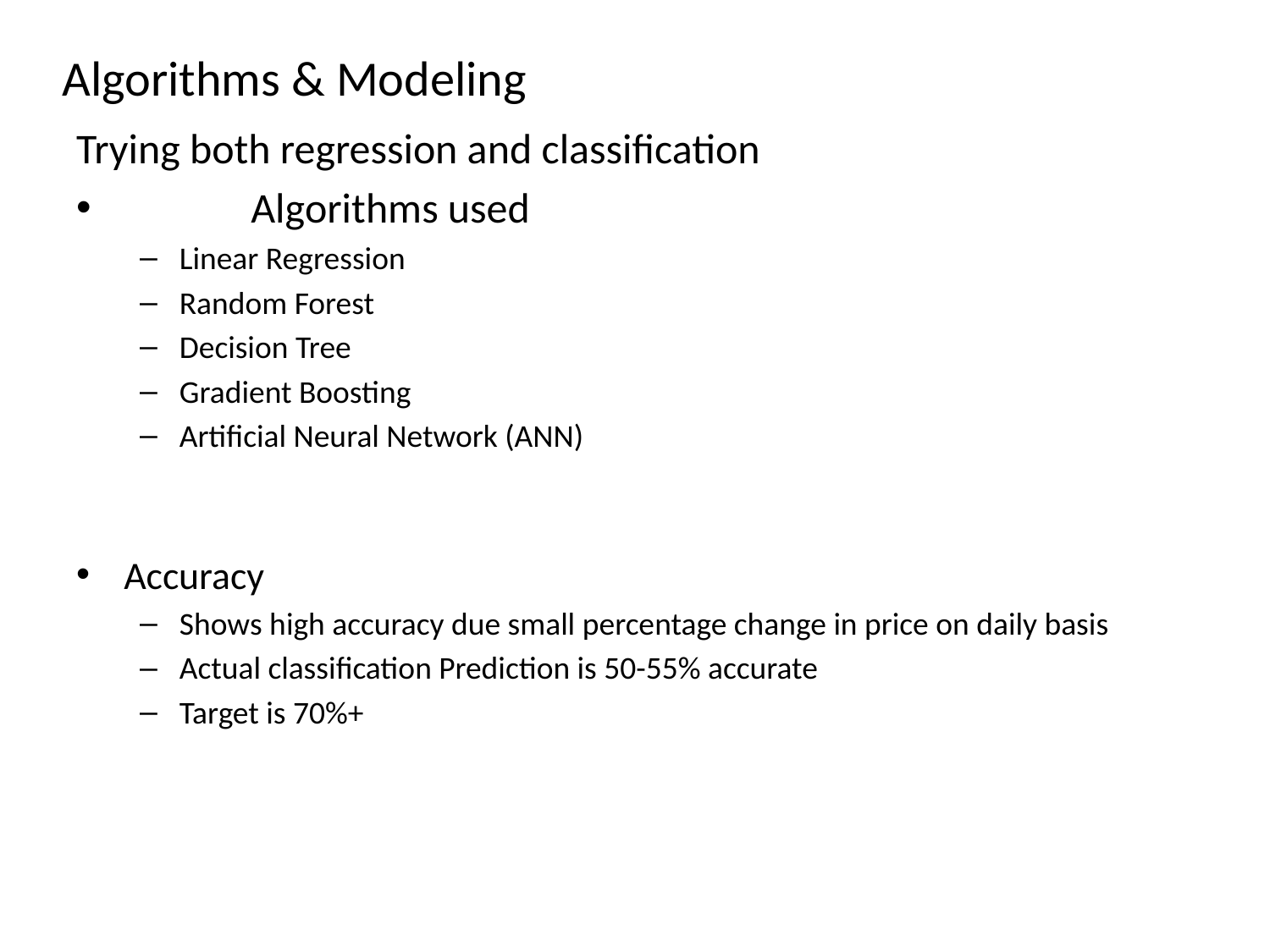

# Algorithms & Modeling
Trying both regression and classification
	Algorithms used
Linear Regression
Random Forest
Decision Tree
Gradient Boosting
Artificial Neural Network (ANN)

Accuracy
Shows high accuracy due small percentage change in price on daily basis
Actual classification Prediction is 50-55% accurate
Target is 70%+